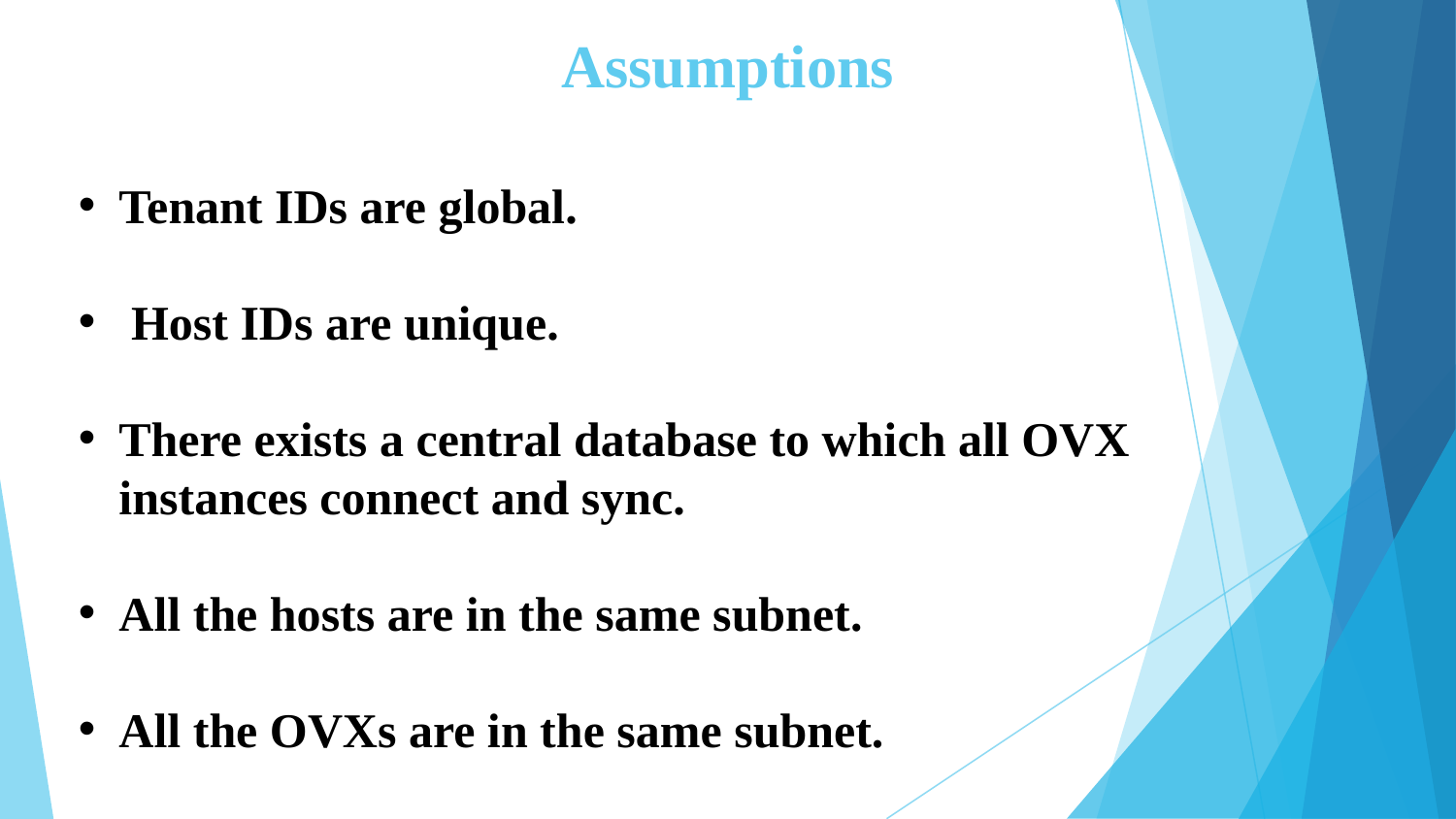

# Assumptions
Tenant IDs are global.

 Host IDs are unique.

There exists a central database to which all OVX instances connect and sync.

All the hosts are in the same subnet.

All the OVXs are in the same subnet.